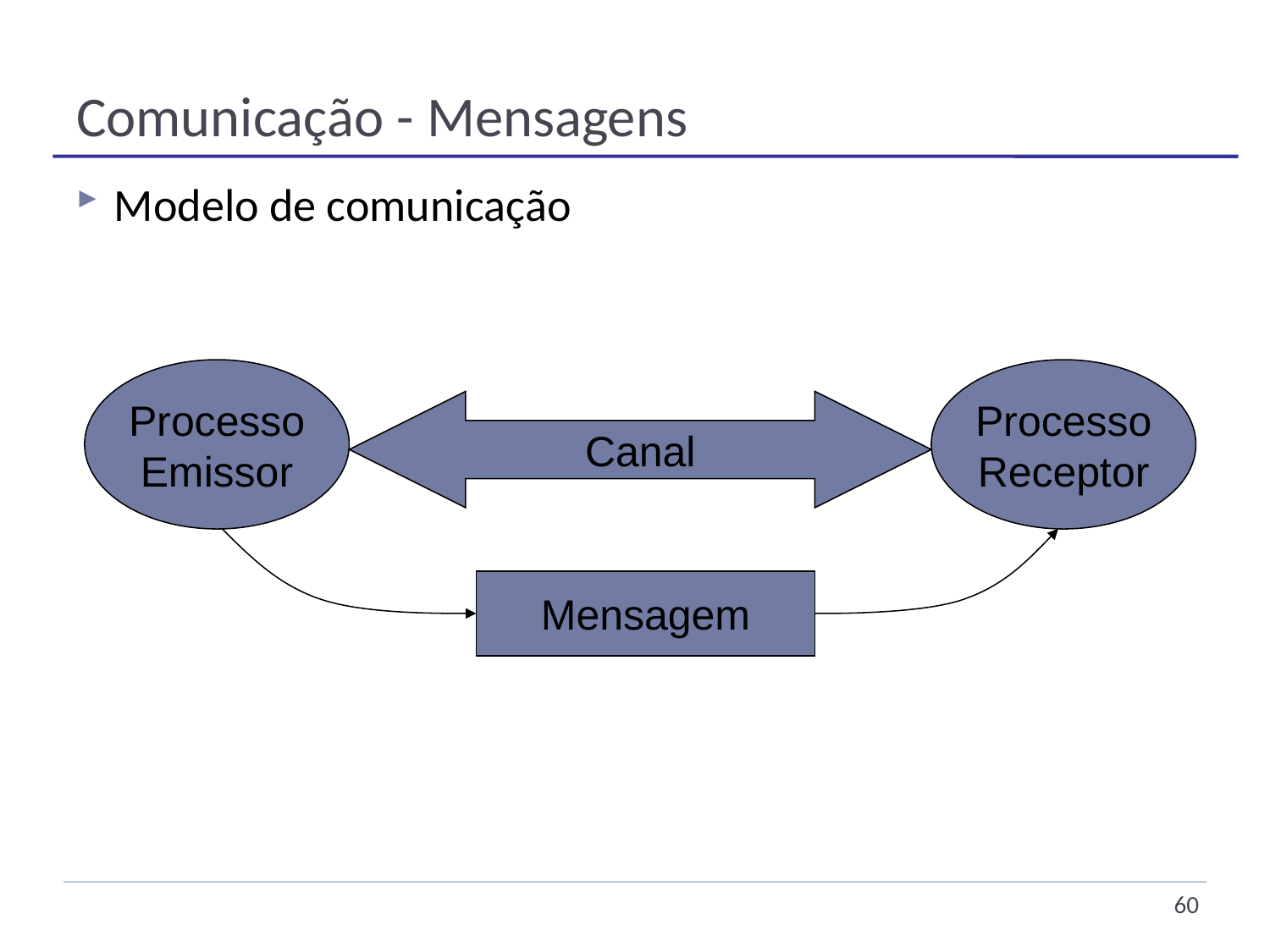

# Comunicação - Mensagens
Modelo de comunicação

Processo
Emissor
Processo
Receptor
Canal

Mensagem
60